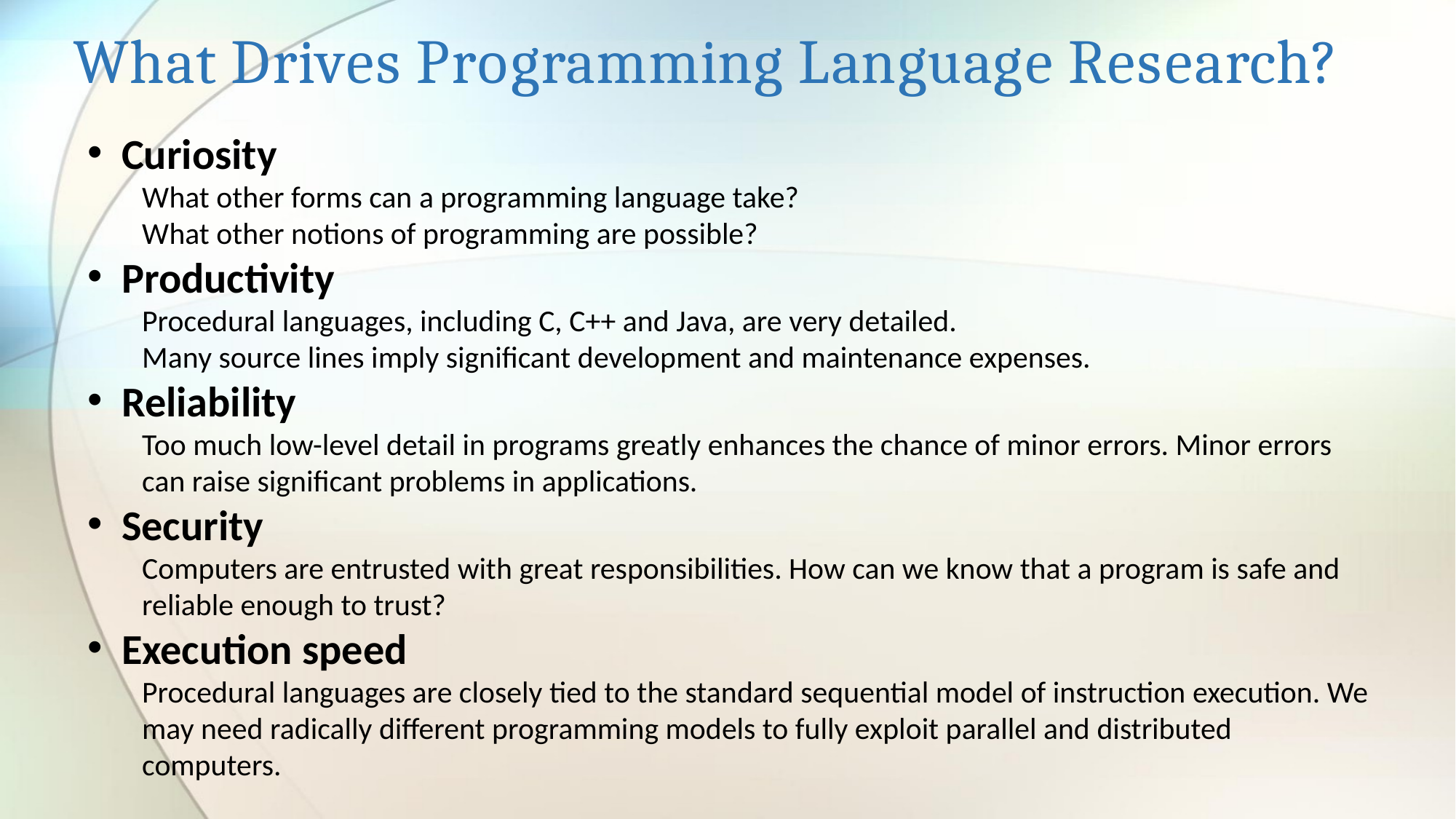

# What Drives Programming Language Research?
Curiosity
What other forms can a programming language take?
What other notions of programming are possible?
Productivity
Procedural languages, including C, C++ and Java, are very detailed.
Many source lines imply significant development and maintenance expenses.
Reliability
Too much low-level detail in programs greatly enhances the chance of minor errors. Minor errors can raise significant problems in applications.
Security
Computers are entrusted with great responsibilities. How can we know that a program is safe and reliable enough to trust?
Execution speed
Procedural languages are closely tied to the standard sequential model of instruction execution. We may need radically different programming models to fully exploit parallel and distributed computers.